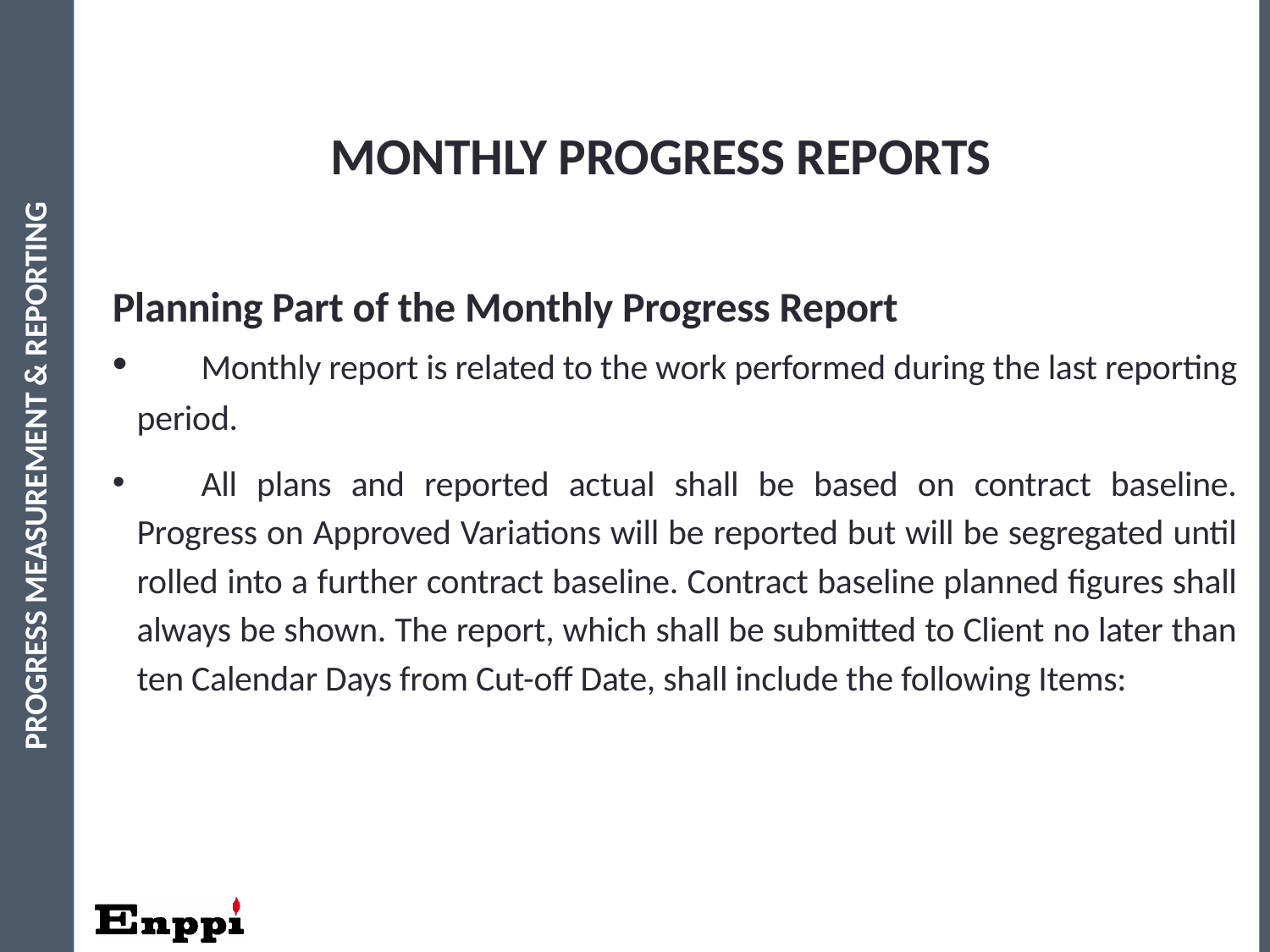

MONTHLY PROGRESS REPORTS
Planning Part of the Monthly Progress Report
	Monthly report is related to the work performed during the last reporting period.
	All plans and reported actual shall be based on contract baseline. Progress on Approved Variations will be reported but will be segregated until rolled into a further contract baseline. Contract baseline planned figures shall always be shown. The report, which shall be submitted to Client no later than ten Calendar Days from Cut-off Date, shall include the following Items:
PROGRESS MEASUREMENT & REPORTING